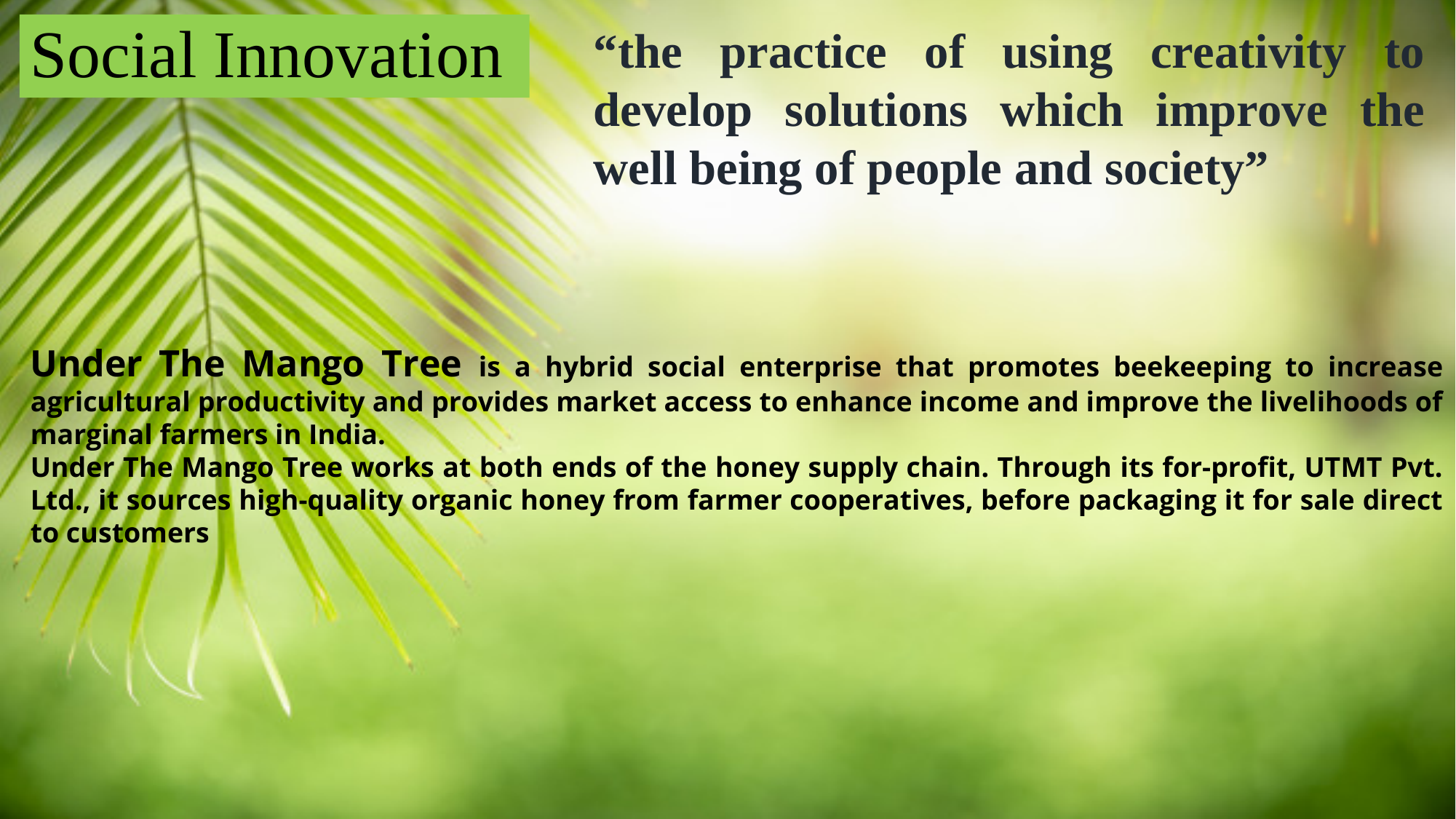

Social Innovation
“the practice of using creativity to develop solutions which improve the well being of people and society”
Under The Mango Tree is a hybrid social enterprise that promotes beekeeping to increase agricultural productivity and provides market access to enhance income and improve the livelihoods of marginal farmers in India.
Under The Mango Tree works at both ends of the honey supply chain. Through its for-profit, UTMT Pvt. Ltd., it sources high-quality organic honey from farmer cooperatives, before packaging it for sale direct to customers